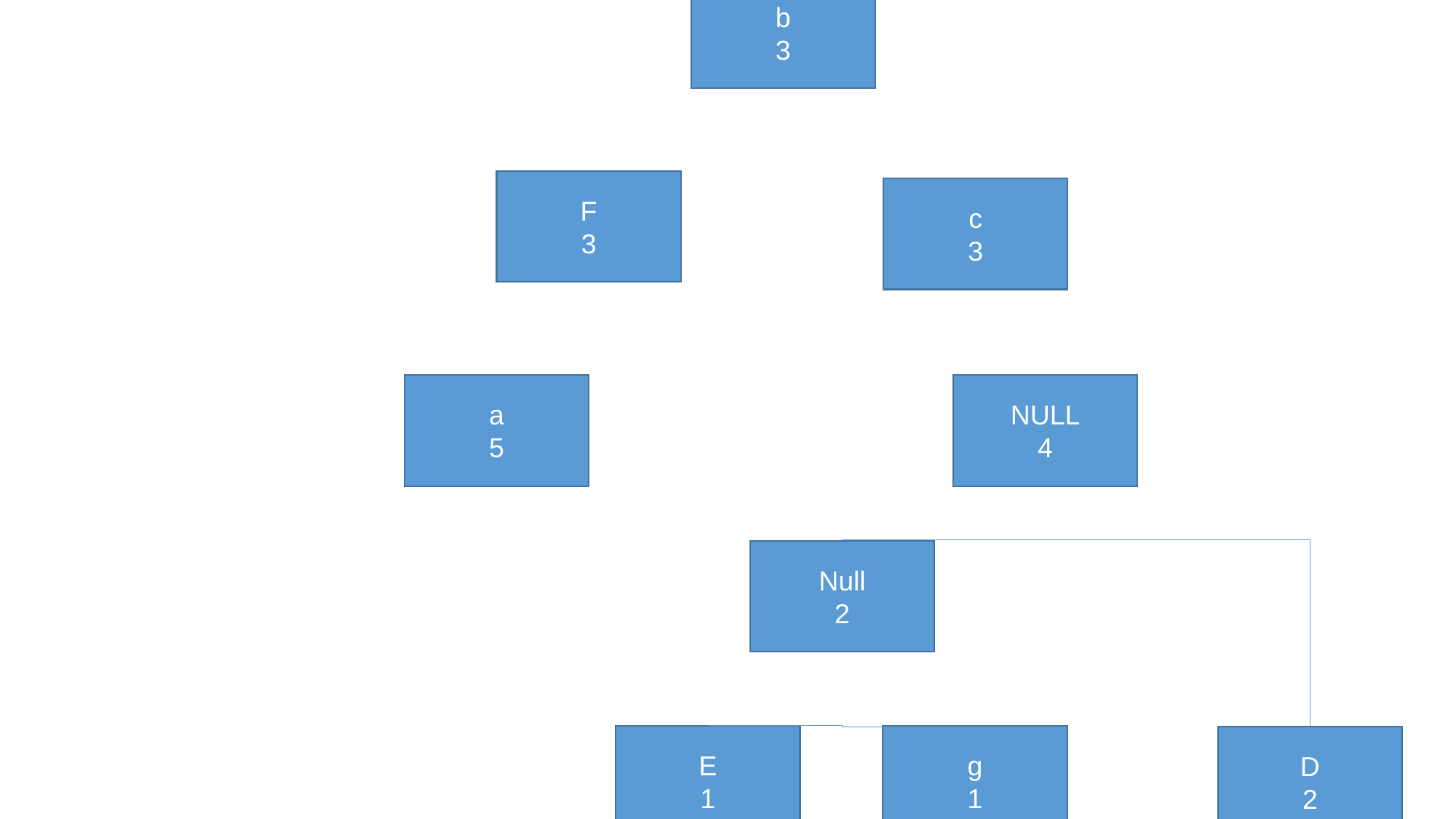

b
3
F
3
c
3
a
5
NULL
4
Null
2
E
1
g
1
D
2